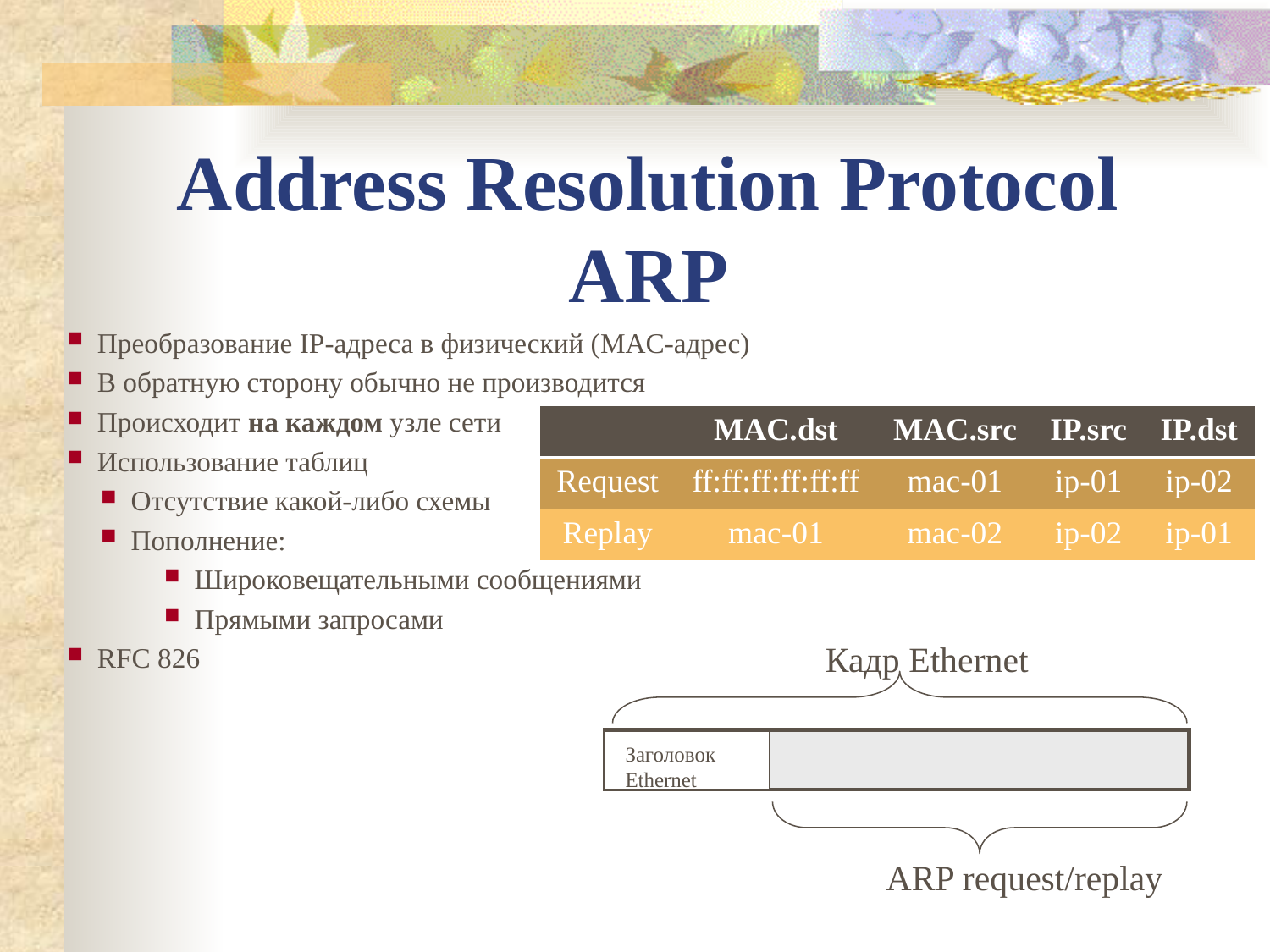

Address Resolution Protocol
ARP
Преобразование IP-адреса в физический (MAC-адрес)
В обратную сторону обычно не производится
Происходит на каждом узле сети
Использование таблиц
Отсутствие какой-либо схемы
Пополнение:
Широковещательными сообщениями
Прямыми запросами
RFC 826
|  | MAC.dst | MAC.src | IP.src | IP.dst |
| --- | --- | --- | --- | --- |
| Request | ff:ff:ff:ff:ff:ff | mac-01 | ip-01 | ip-02 |
| Replay | mac-01 | mac-02 | ip-02 | ip-01 |

Кадр Ethernet

Заголовок Ethernet
ARP request/replay